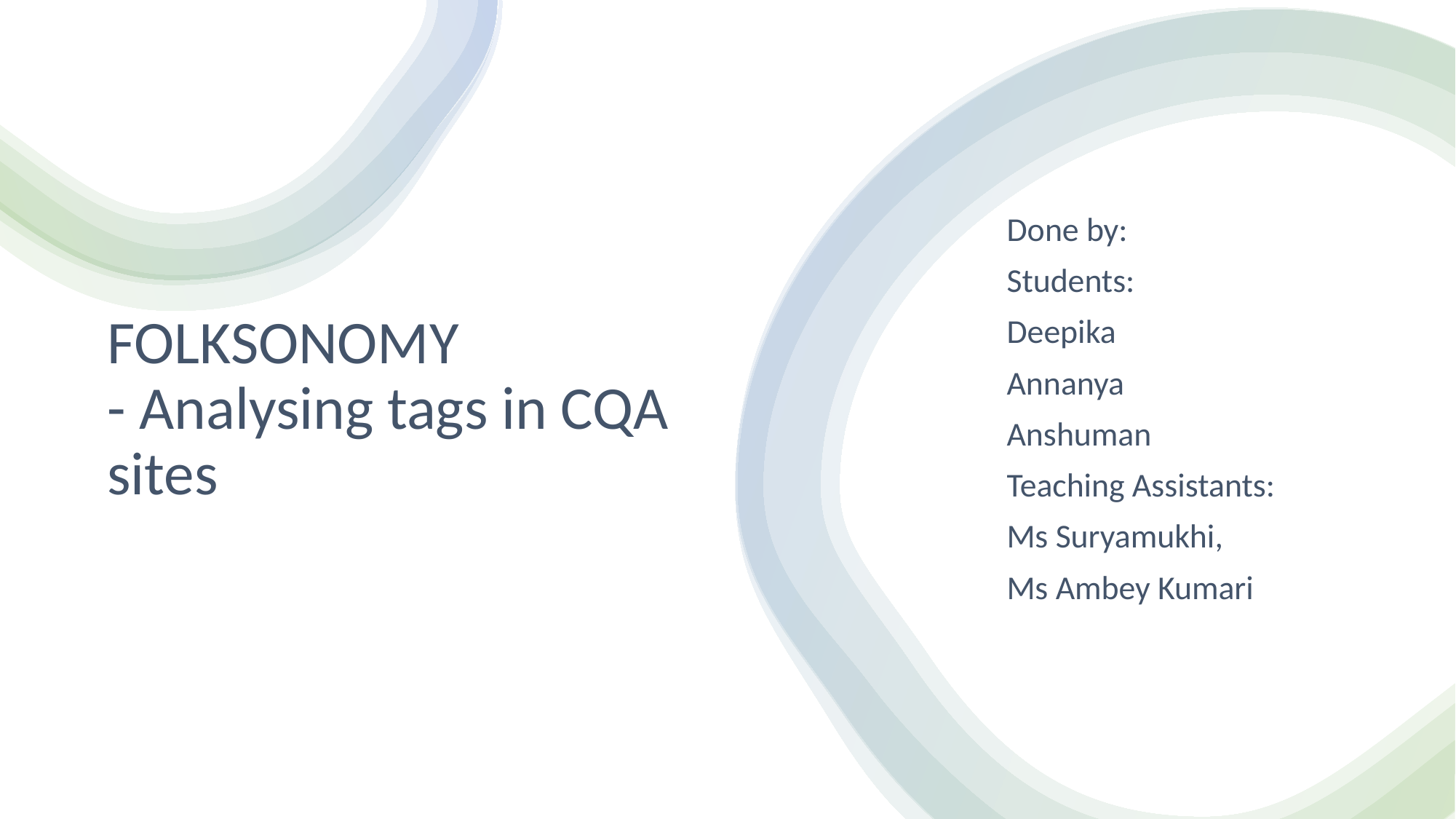

# FOLKSONOMY - Analysing tags in CQA sites
Done by:
Students:
Deepika
Annanya
Anshuman
Teaching Assistants:
Ms Suryamukhi,
Ms Ambey Kumari